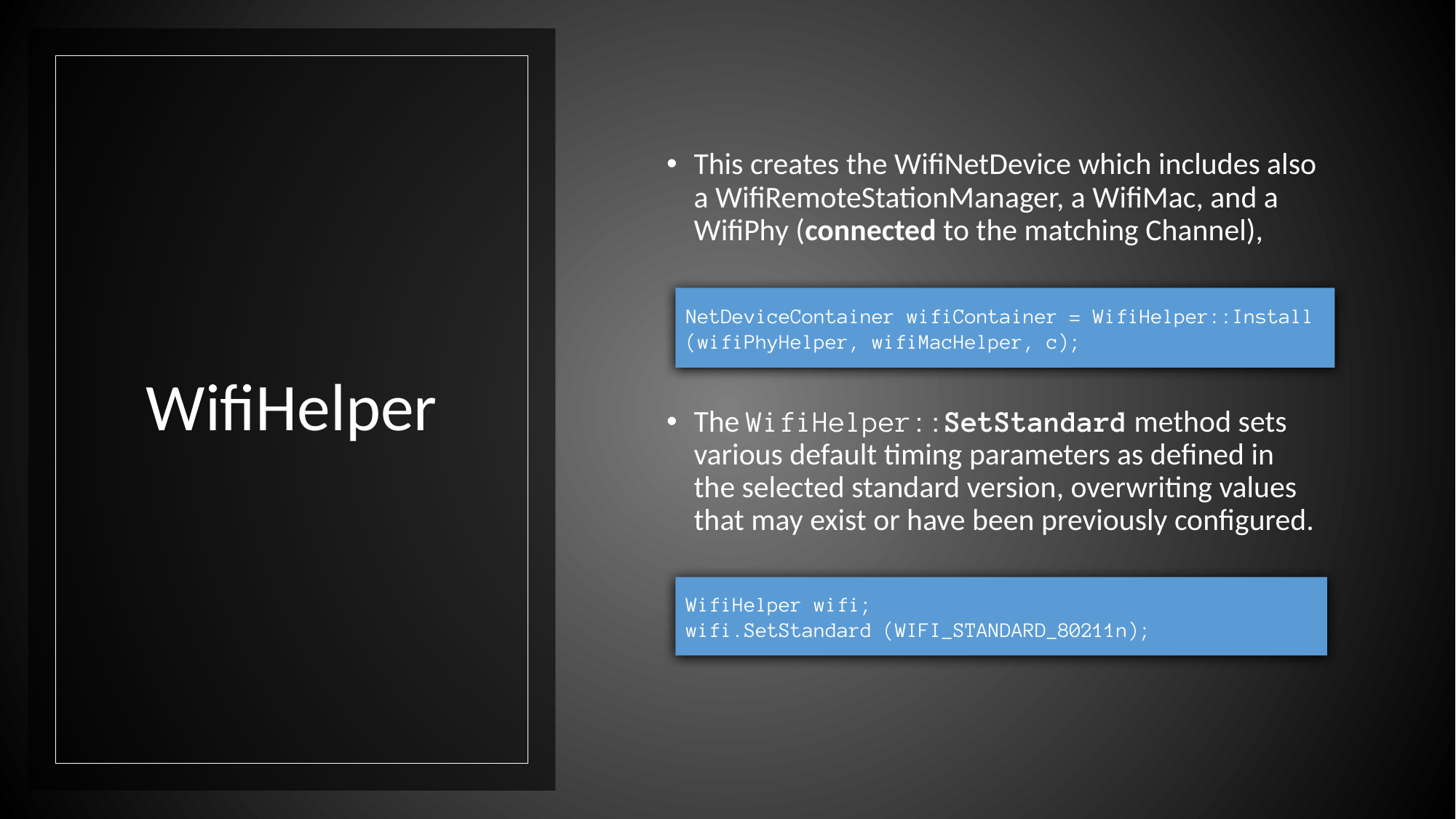

This creates the WifiNetDevice which includes also a WifiRemoteStationManager, a WifiMac, and a WifiPhy (connected to the matching Channel),

The WifiHelper::SetStandard method sets various default timing parameters as defined in the selected standard version, overwriting values that may exist or have been previously configured.

# WifiHelper
NetDeviceContainer wifiContainer = WifiHelper::Install (wifiPhyHelper, wifiMacHelper, c);
WifiHelper wifi;
wifi.SetStandard (WIFI_STANDARD_80211n);
37